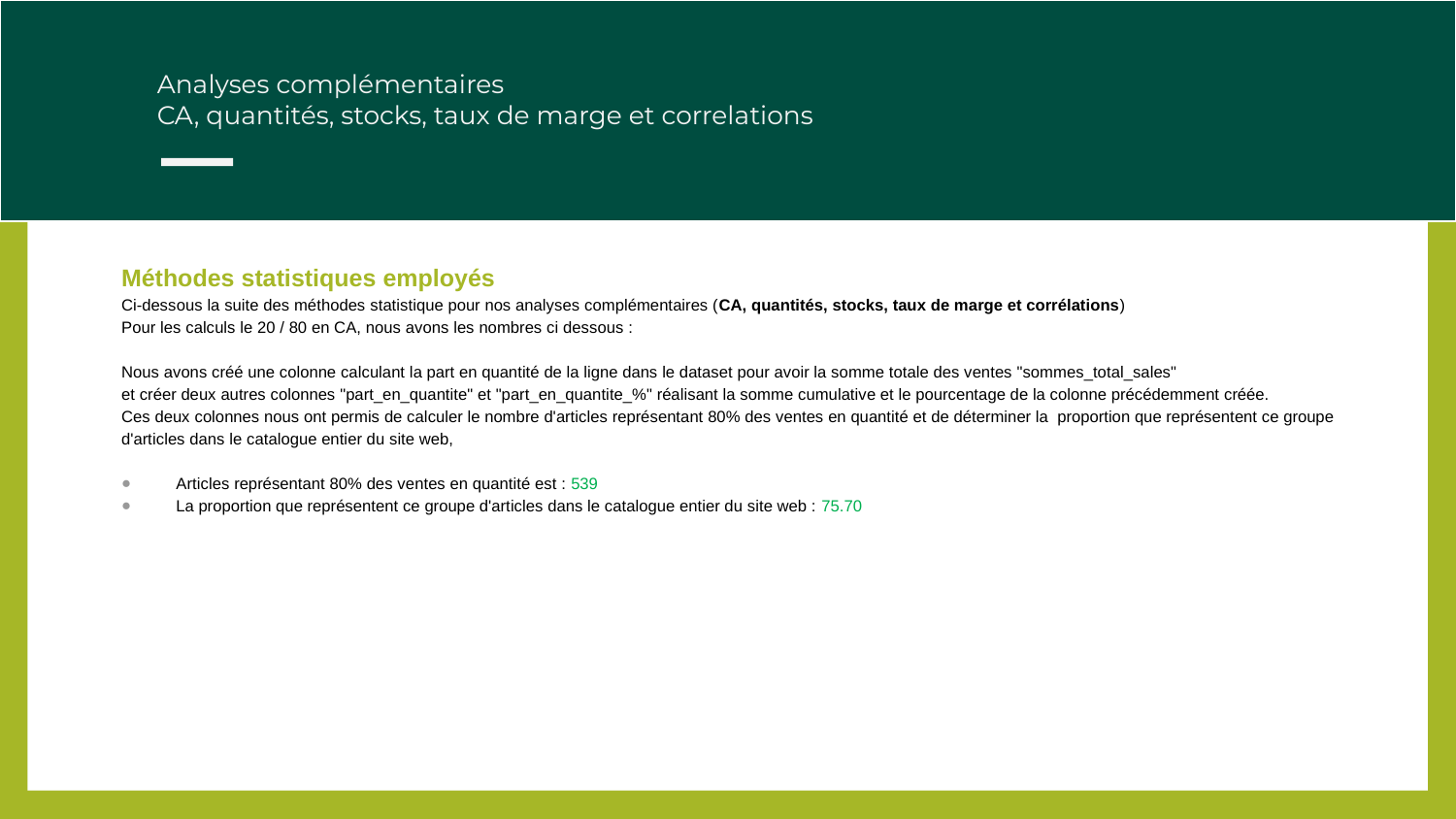

Analyses complémentaires
CA, quantités, stocks, taux de marge et correlations

Méthodes statistiques employés
Ci-dessous la suite des méthodes statistique pour nos analyses complémentaires (CA, quantités, stocks, taux de marge et corrélations)
Pour les calculs le 20 / 80 en CA, nous avons les nombres ci dessous :

Nous avons créé une colonne calculant la part en quantité de la ligne dans le dataset pour avoir la somme totale des ventes "sommes_total_sales"
et créer deux autres colonnes "part_en_quantite" et "part_en_quantite_%" réalisant la somme cumulative et le pourcentage de la colonne précédemment créée.
Ces deux colonnes nous ont permis de calculer le nombre d'articles représentant 80% des ventes en quantité et de déterminer la  proportion que représentent ce groupe d'articles dans le catalogue entier du site web,

Articles représentant 80% des ventes en quantité est : 539
La proportion que représentent ce groupe d'articles dans le catalogue entier du site web : 75.70